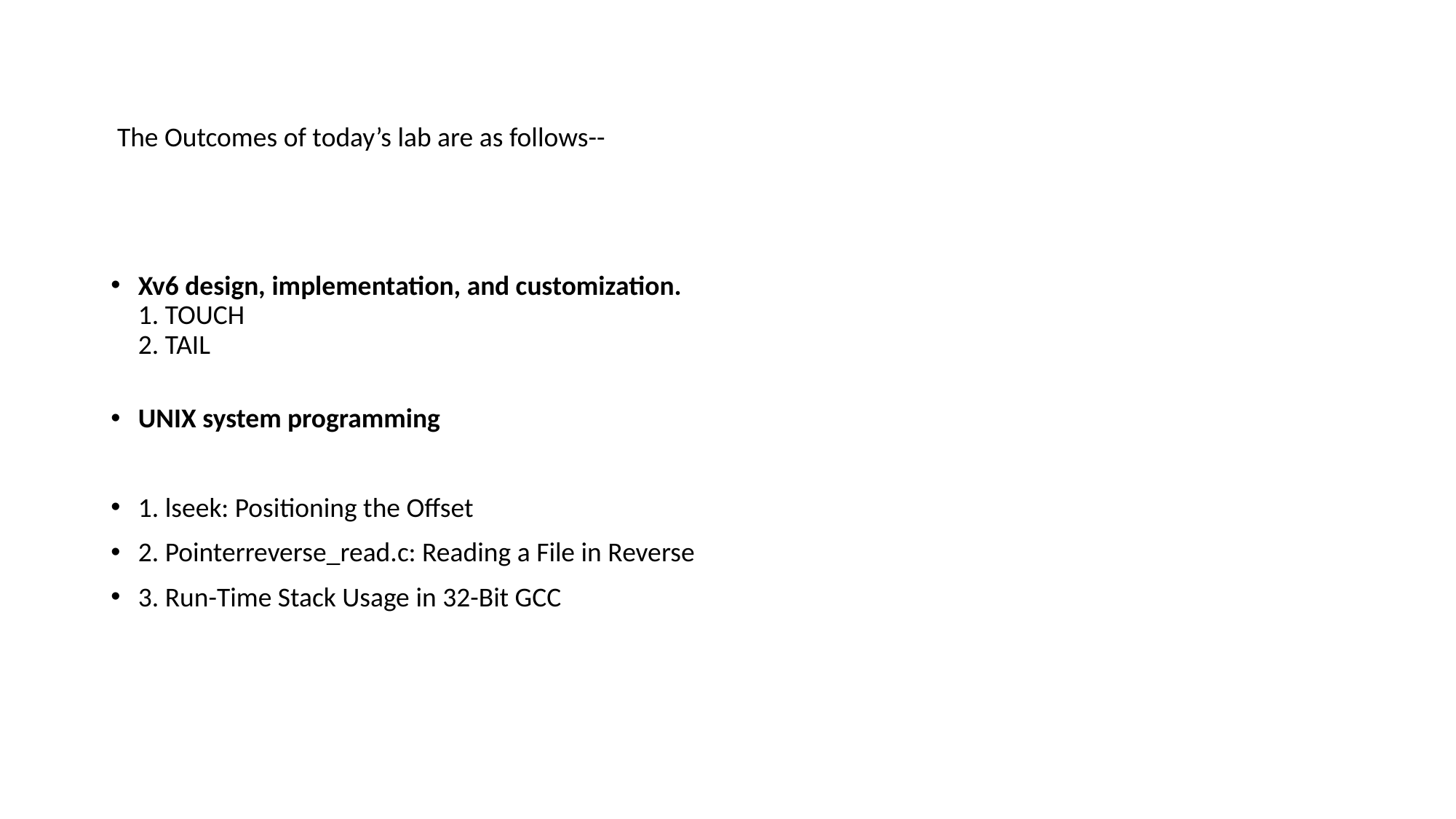

# The Outcomes of today’s lab are as follows--

Xv6 design, implementation, and customization.
1. TOUCH
2. TAIL
UNIX system programming

1. lseek: Positioning the Offset
2. Pointerreverse_read.c: Reading a File in Reverse
3. Run-Time Stack Usage in 32-Bit GCC